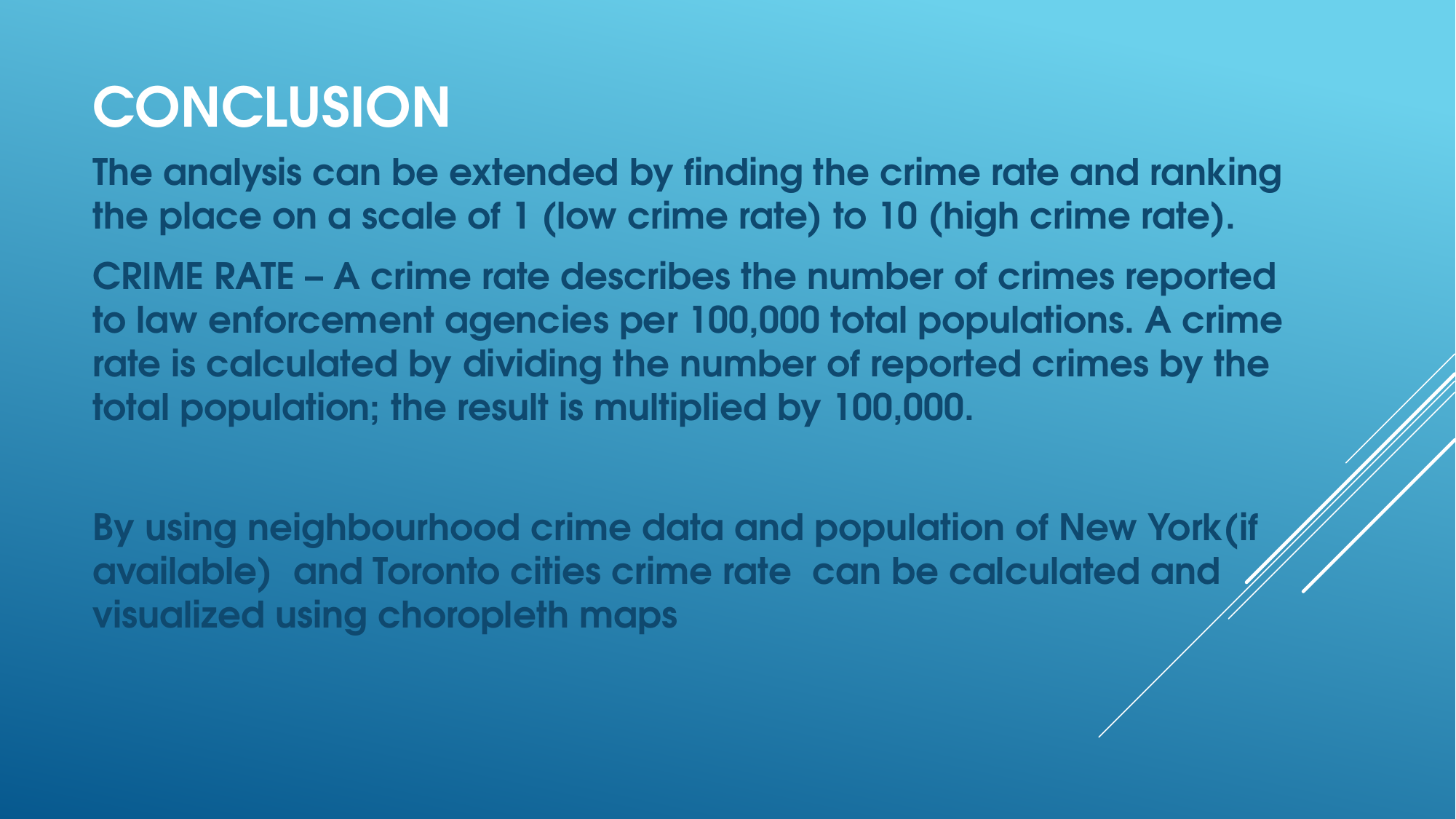

# Conclusion
The analysis can be extended by finding the crime rate and ranking the place on a scale of 1 (low crime rate) to 10 (high crime rate).
CRIME RATE – A crime rate describes the number of crimes reported to law enforcement agencies per 100,000 total populations. A crime rate is calculated by dividing the number of reported crimes by the total population; the result is multiplied by 100,000.

By using neighbourhood crime data and population of New York(if available)  and Toronto cities crime rate  can be calculated and visualized using choropleth maps